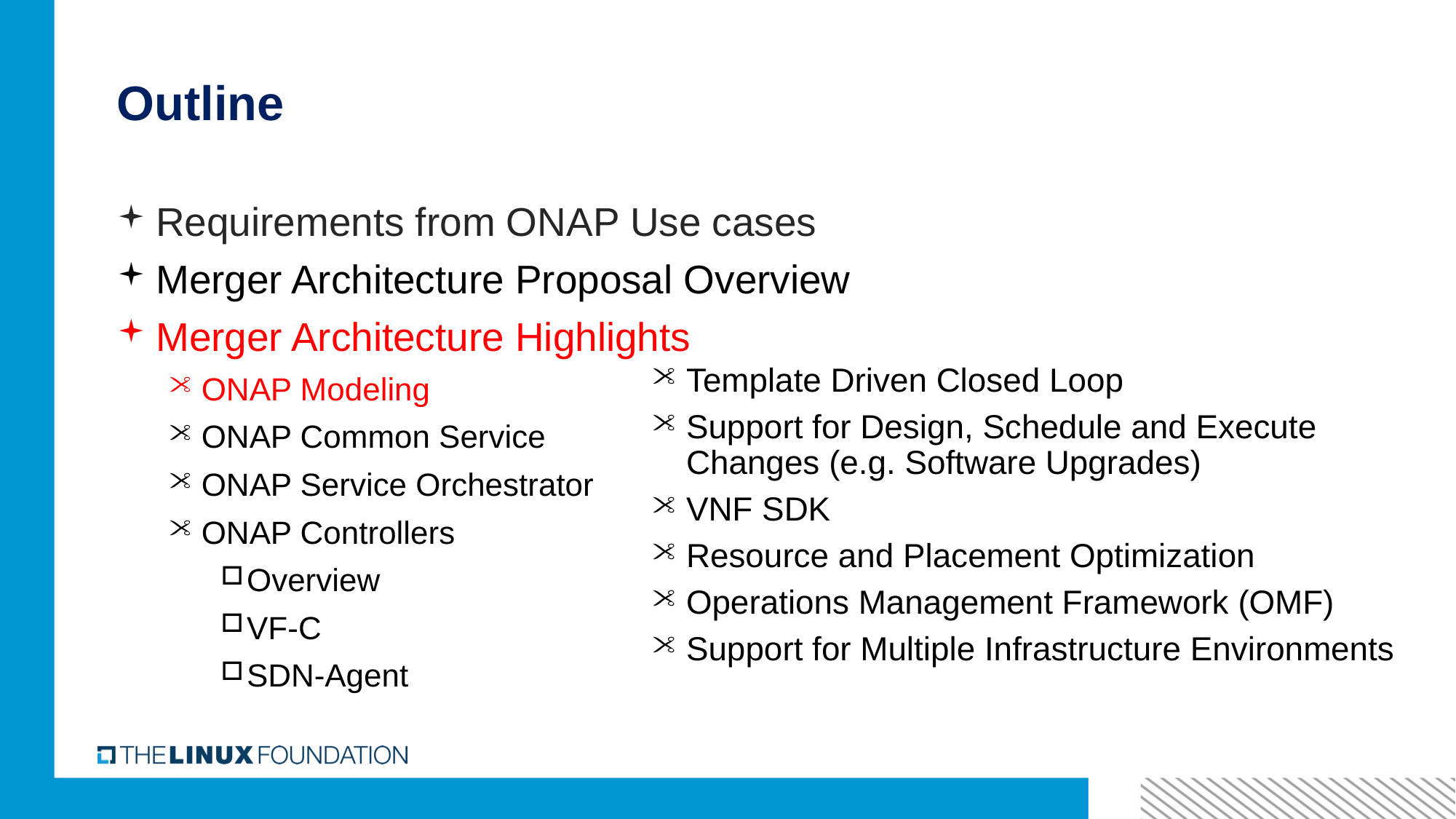

# Outline
Requirements from ONAP Use cases
Merger Architecture Proposal Overview
Merger Architecture Highlights
ONAP Modeling
ONAP Common Service
ONAP Service Orchestrator
ONAP Controllers
Overview
VF-C
SDN-Agent

Template Driven Closed Loop
Support for Design, Schedule and Execute Changes (e.g. Software Upgrades)
VNF SDK
Resource and Placement Optimization
Operations Management Framework (OMF)
Support for Multiple Infrastructure Environments